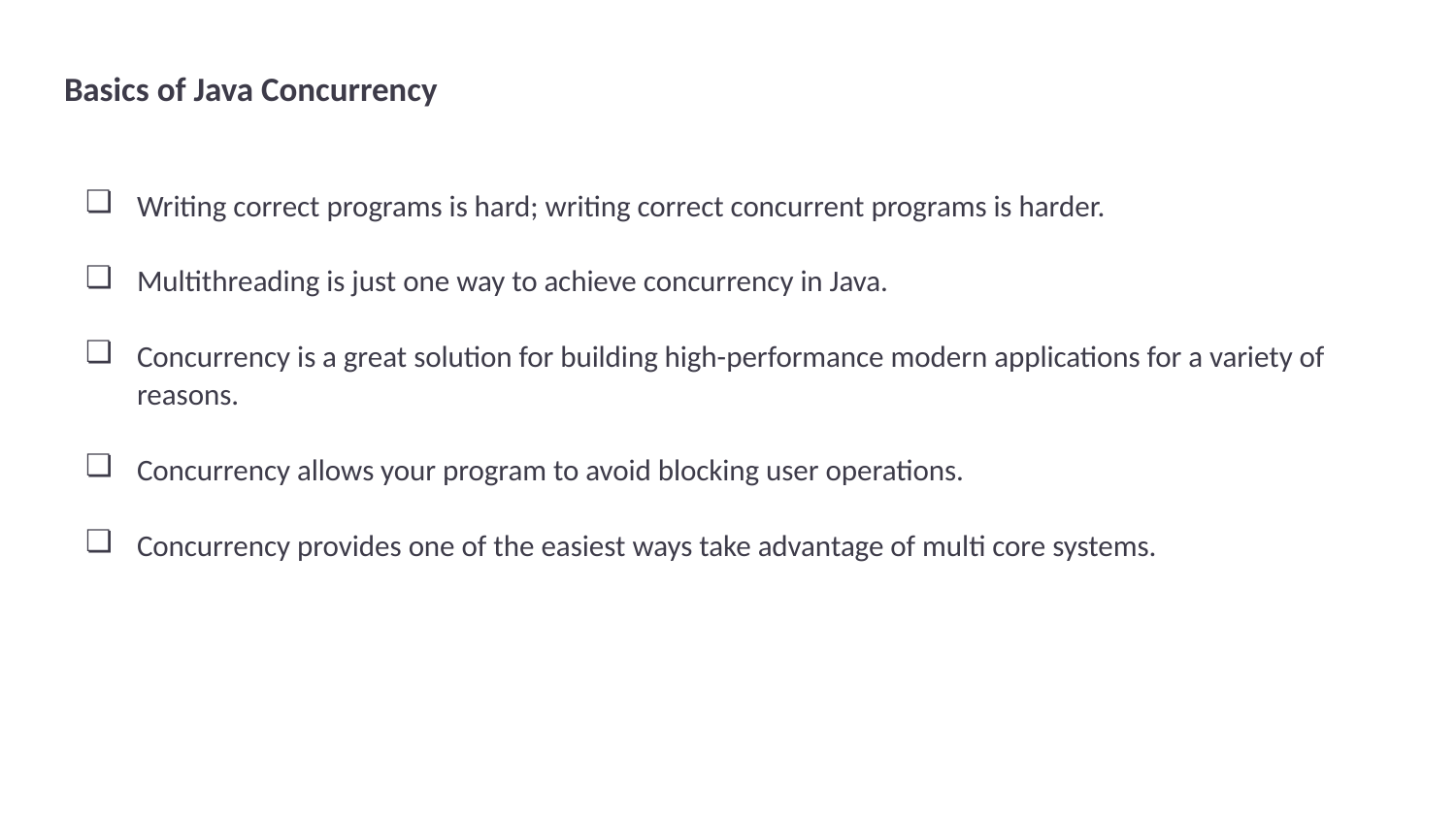

# Basics of Java Concurrency

Writing correct programs is hard; writing correct concurrent programs is harder.

Multithreading is just one way to achieve concurrency in Java.

Concurrency is a great solution for building high-performance modern applications for a variety of reasons.

Concurrency allows your program to avoid blocking user operations.

Concurrency provides one of the easiest ways take advantage of multi core systems.